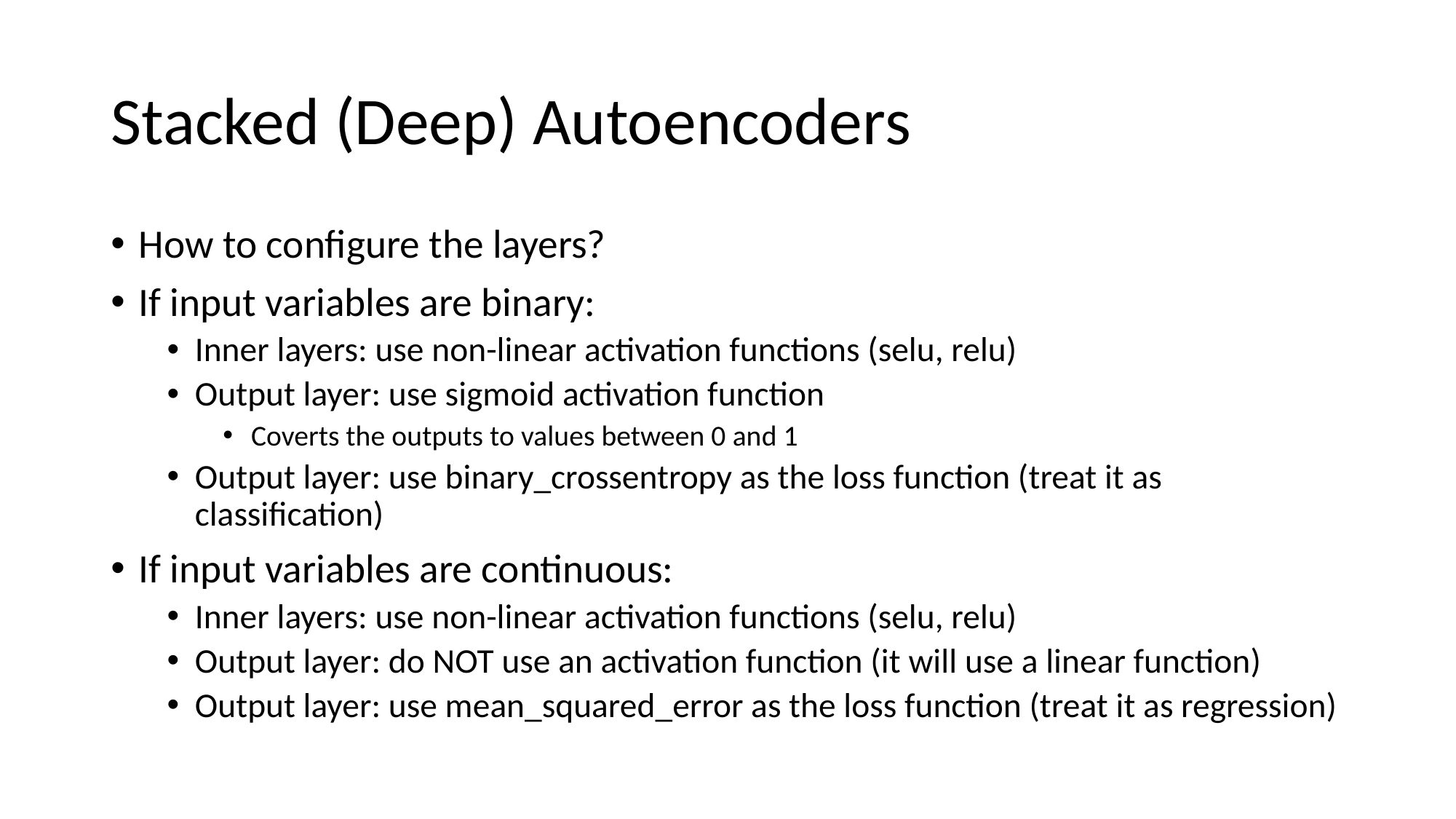

# Stacked (Deep) Autoencoders
How to configure the layers?
If input variables are binary:
Inner layers: use non-linear activation functions (selu, relu)
Output layer: use sigmoid activation function
Coverts the outputs to values between 0 and 1
Output layer: use binary_crossentropy as the loss function (treat it as classification)
If input variables are continuous:
Inner layers: use non-linear activation functions (selu, relu)
Output layer: do NOT use an activation function (it will use a linear function)
Output layer: use mean_squared_error as the loss function (treat it as regression)